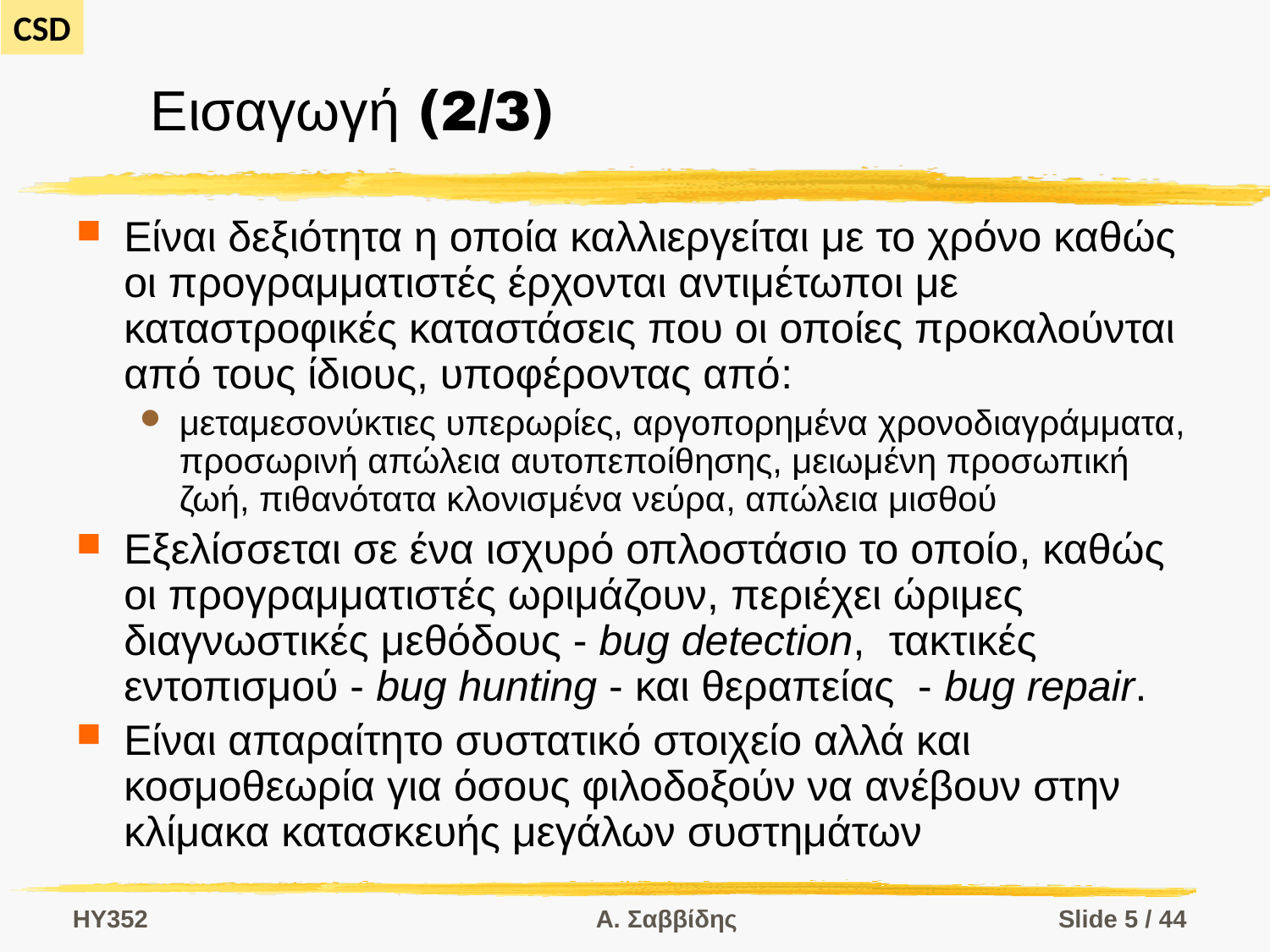

# Εισαγωγή (2/3)
Είναι δεξιότητα η οποία καλλιεργείται με το χρόνο καθώς οι προγραμματιστές έρχονται αντιμέτωποι με καταστροφικές καταστάσεις που οι οποίες προκαλούνται από τους ίδιους, υποφέροντας από:
μεταμεσονύκτιες υπερωρίες, αργοπορημένα χρονοδιαγράμματα, προσωρινή απώλεια αυτοπεποίθησης, μειωμένη προσωπική ζωή, πιθανότατα κλονισμένα νεύρα, απώλεια μισθού
Εξελίσσεται σε ένα ισχυρό οπλοστάσιο το οποίο, καθώς οι προγραμματιστές ωριμάζουν, περιέχει ώριμες διαγνωστικές μεθόδους - bug detection,  τακτικές εντοπισμού - bug hunting - και θεραπείας  - bug repair.
Είναι απαραίτητο συστατικό στοιχείο αλλά και κοσμοθεωρία για όσους φιλοδοξούν να ανέβουν στην κλίμακα κατασκευής μεγάλων συστημάτων
HY352
Α. Σαββίδης
Slide 5 / 44